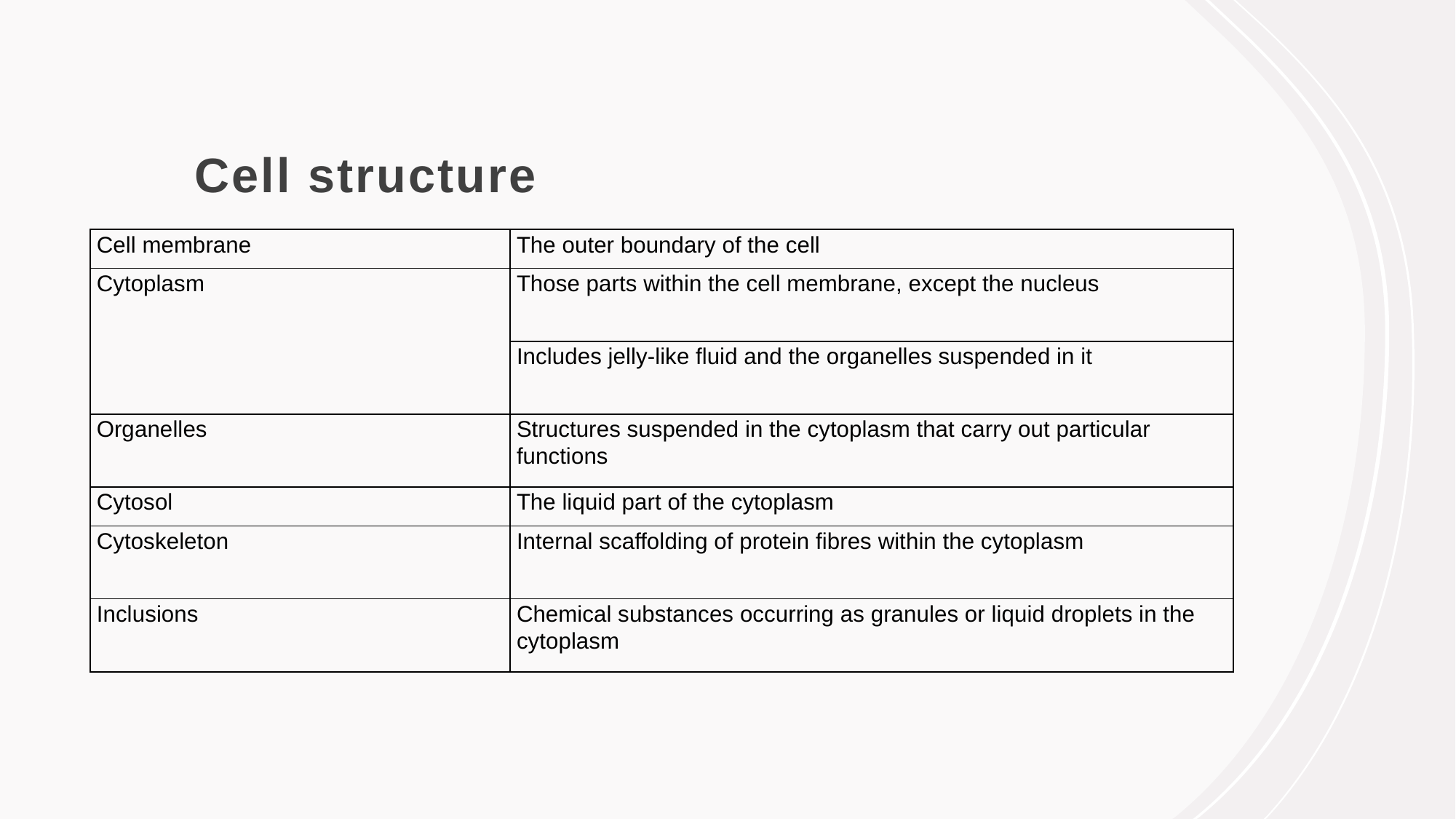

# Cell structure
| Cell membrane | The outer boundary of the cell |
| --- | --- |
| Cytoplasm | Those parts within the cell membrane, except the nucleus |
|  | Includes jelly-like fluid and the organelles suspended in it |
| Organelles | Structures suspended in the cytoplasm that carry out particular functions |
| Cytosol | The liquid part of the cytoplasm |
| Cytoskeleton | Internal scaffolding of protein fibres within the cytoplasm |
| Inclusions | Chemical substances occurring as granules or liquid droplets in the cytoplasm |